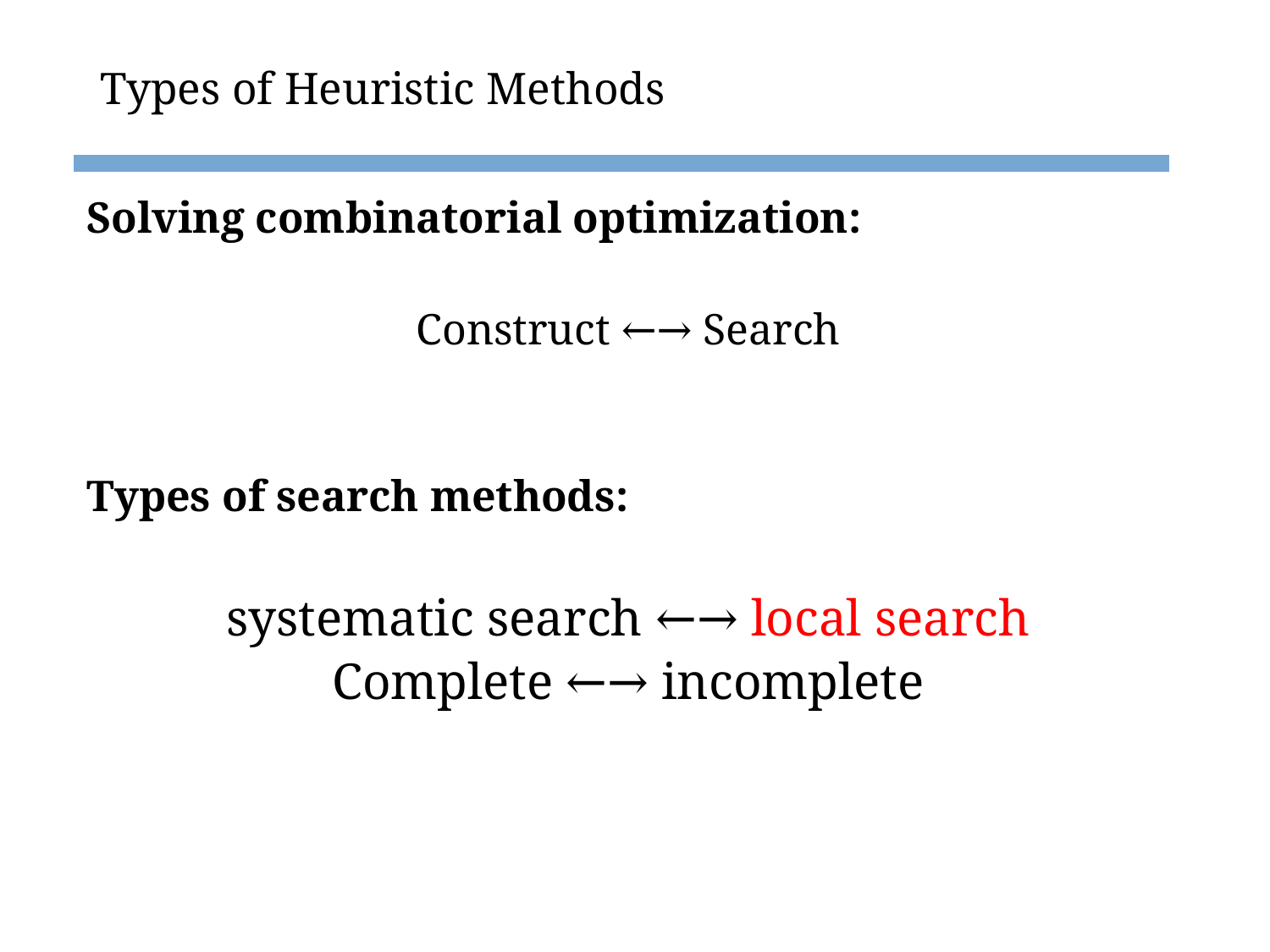

# Types of Heuristic Methods
Solving combinatorial optimization:

Construct ←→ Search

Types of search methods:

systematic search ←→ local search
Complete ←→ incomplete